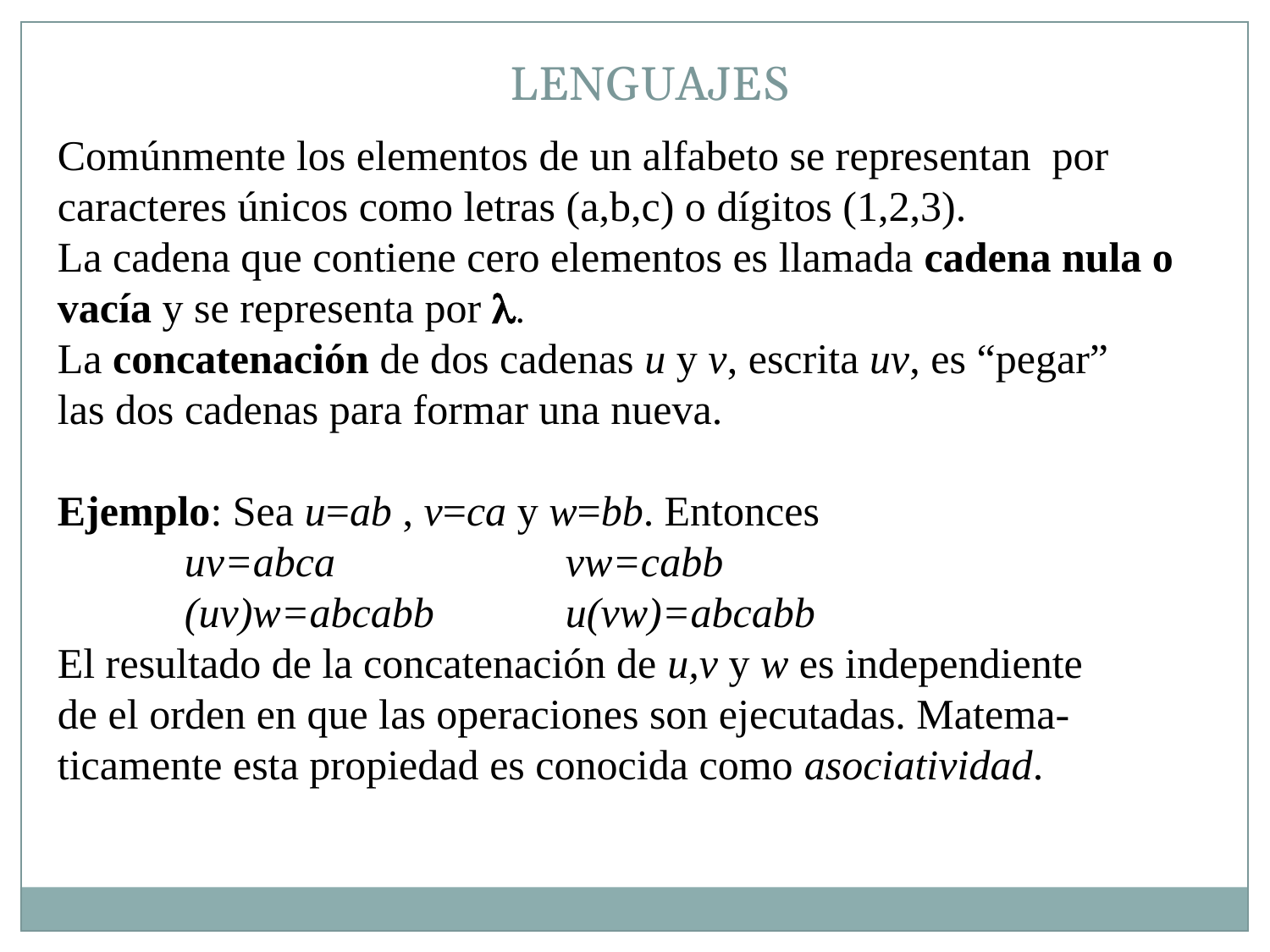

LENGUAJES
Comúnmente los elementos de un alfabeto se representan  por caracteres únicos como letras (a,b,c) o dígitos (1,2,3).
La cadena que contiene cero elementos es llamada cadena nula o vacía y se representa por λ.
La concatenación de dos cadenas u y v, escrita uv, es “pegar”
las dos cadenas para formar una nueva.

Ejemplo: Sea u=ab , v=ca y w=bb. Entonces
	uv=abca		vw=cabb
	(uv)w=abcabb		u(vw)=abcabb
El resultado de la concatenación de u,v y w es independiente
de el orden en que las operaciones son ejecutadas. Matema-
ticamente esta propiedad es conocida como asociatividad.